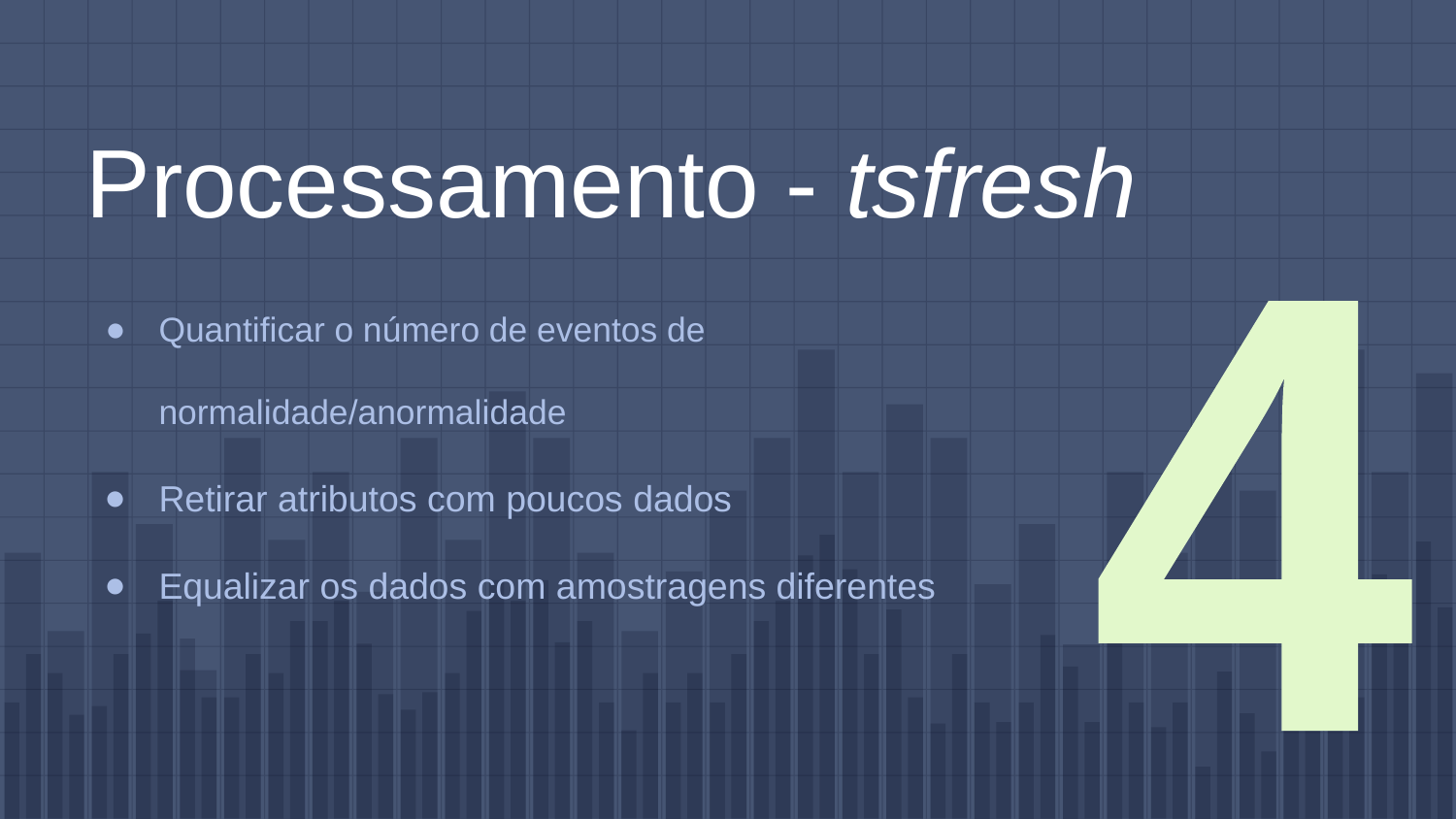

# Processamento - tsfresh
Quantificar o número de eventos de normalidade/anormalidade
Retirar atributos com poucos dados
Equalizar os dados com amostragens diferentes
4